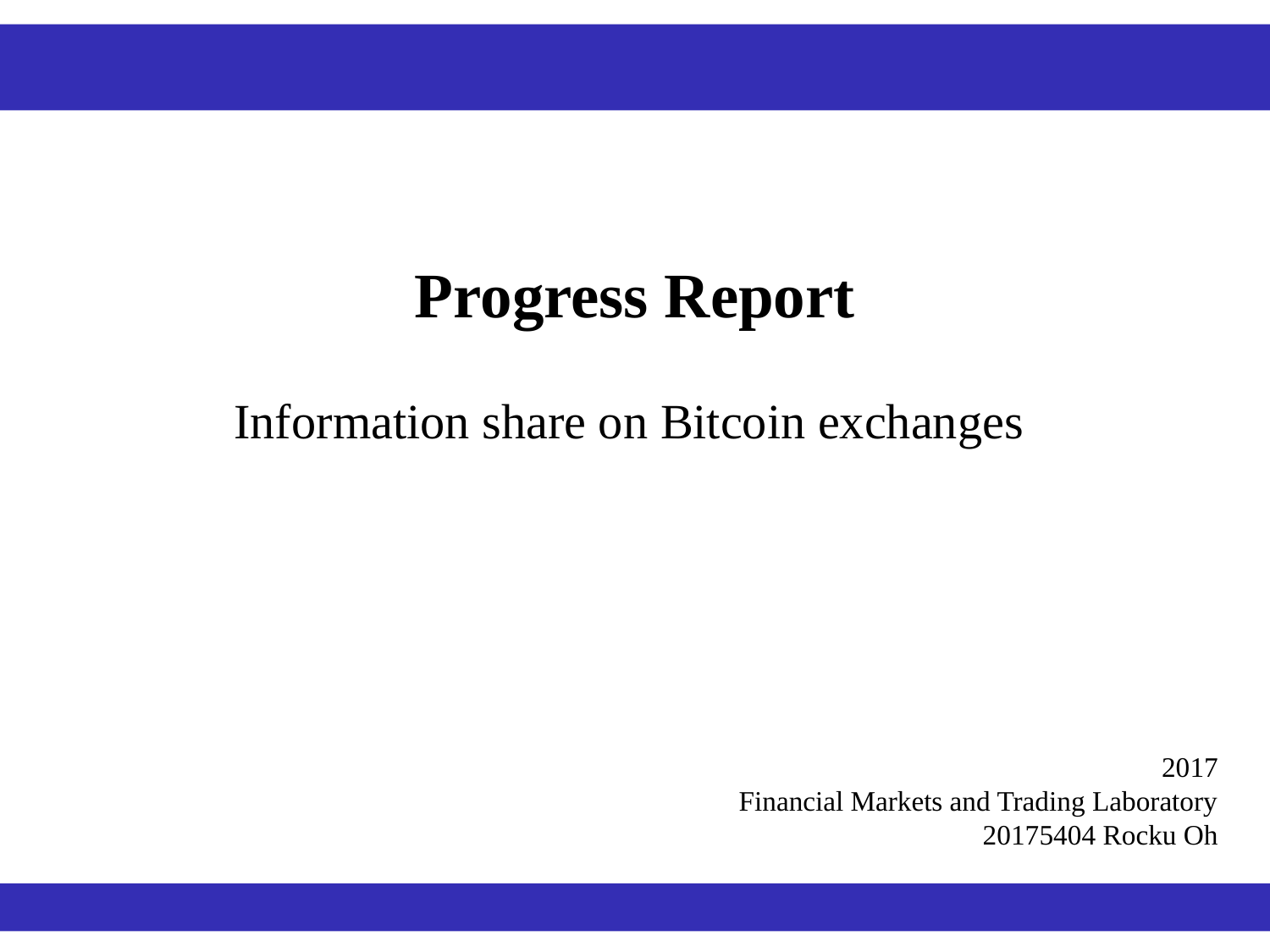

Progress Report

Information share on Bitcoin exchanges
2017
Financial Markets and Trading Laboratory
20175404 Rocku Oh